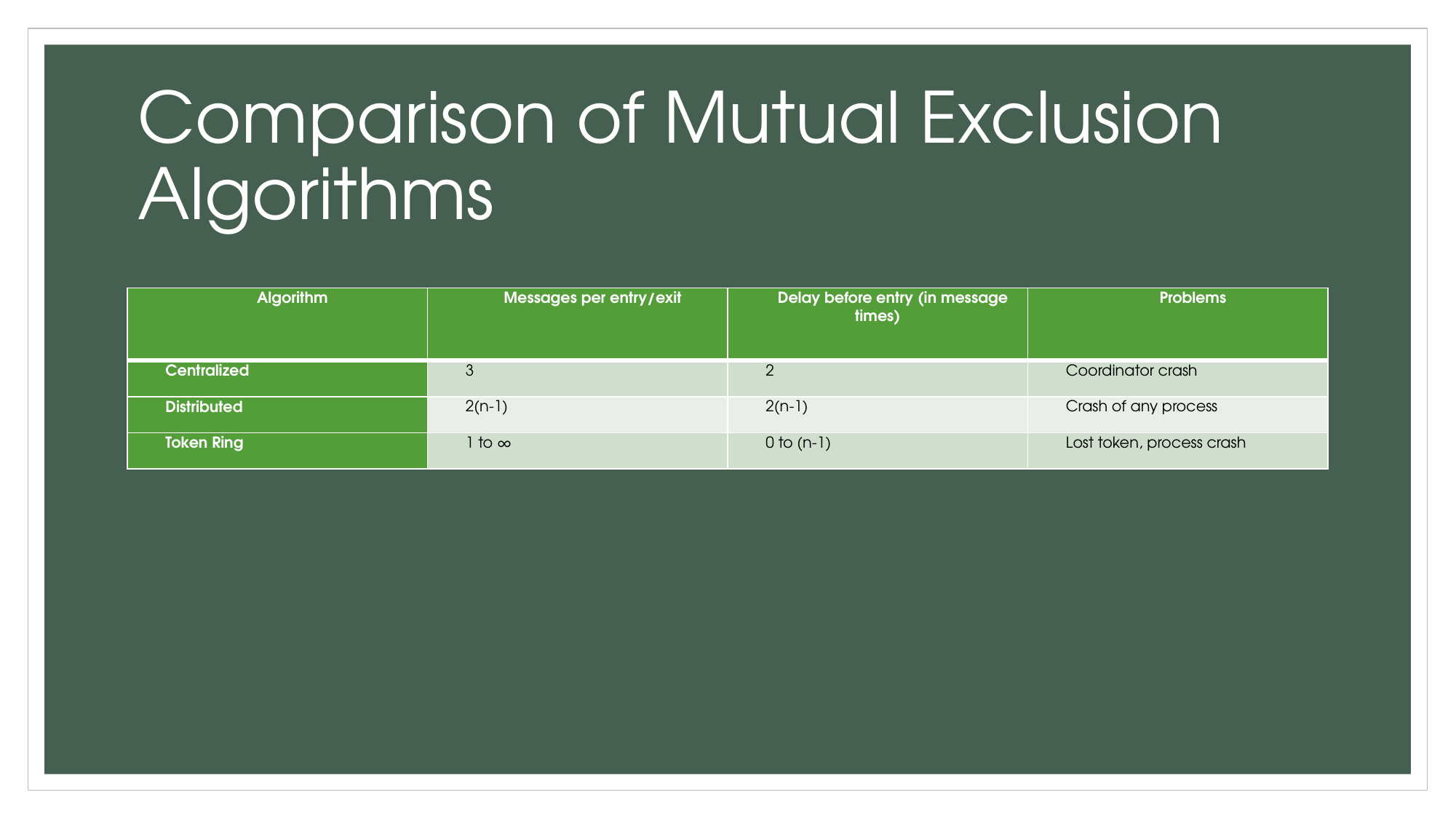

# Comparison of Mutual Exclusion Algorithms
| Algorithm | Messages per entry/exit | Delay before entry (in message times) | Problems |
| --- | --- | --- | --- |
| Centralized | 3 | 2 | Coordinator crash |
| Distributed | 2(n-1) | 2(n-1) | Crash of any process |
| Token Ring | 1 to ∞ | 0 to (n-1) | Lost token, process crash |